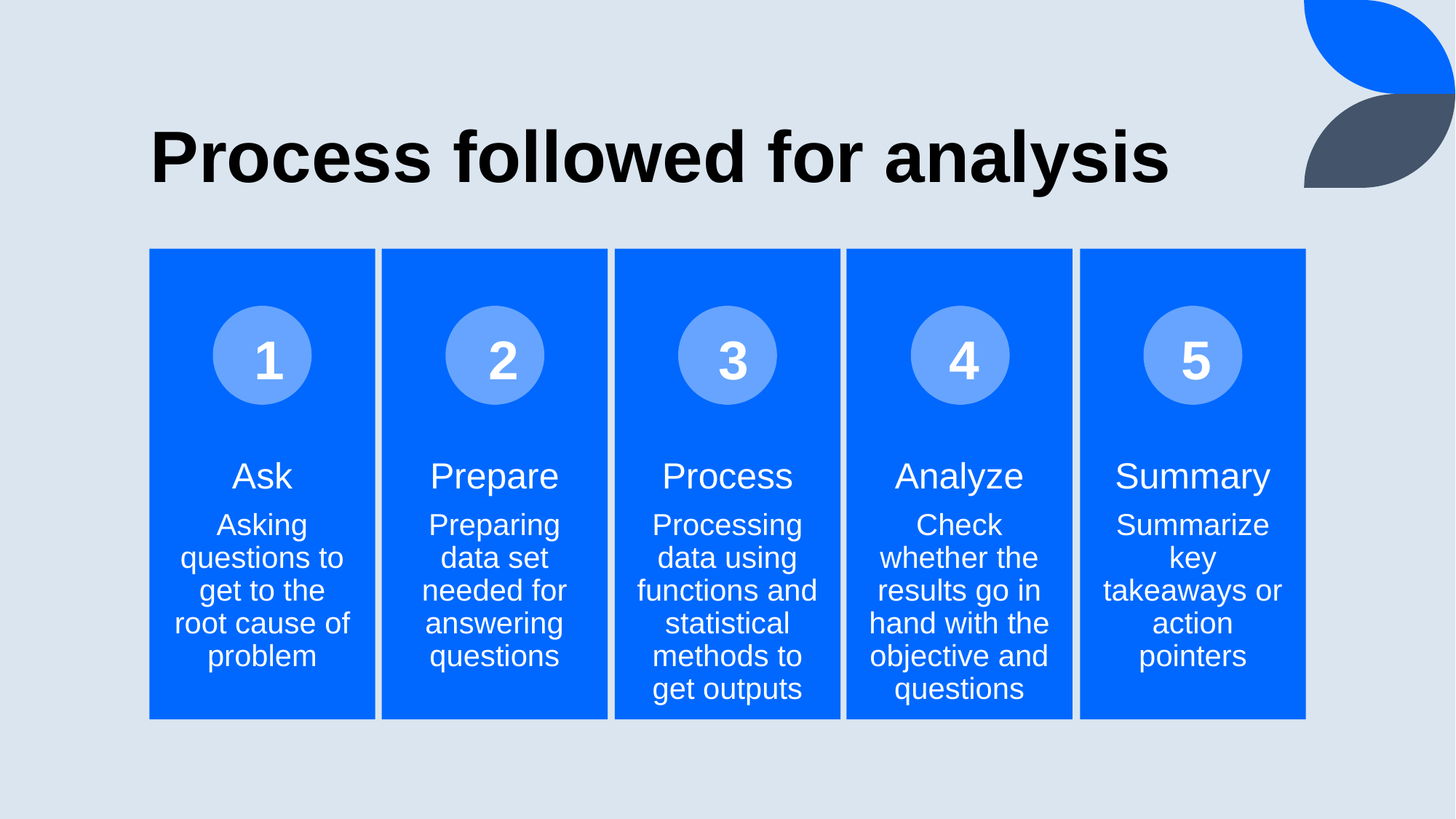

# Process followed for analysis
Ask
Asking questions to get to the root cause of problem
Prepare
Preparing data set needed for answering questions
Process
Processing data using functions and statistical methods to get outputs
Analyze
Check whether the results go in hand with the objective and questions
Summary
Summarize key takeaways or action pointers
1
2
3
4
5